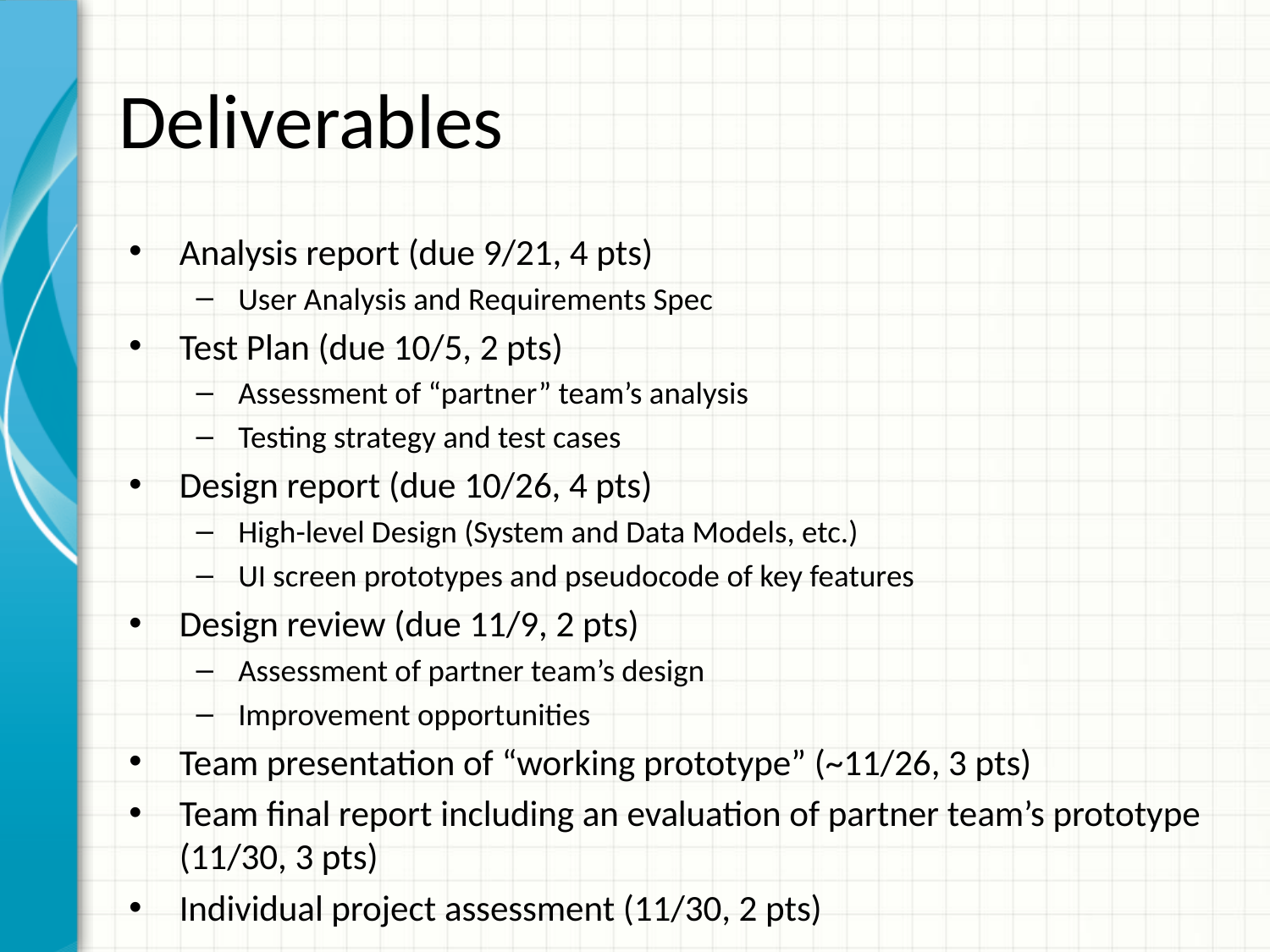

# Deliverables
Analysis report (due 9/21, 4 pts)
User Analysis and Requirements Spec
Test Plan (due 10/5, 2 pts)
Assessment of “partner” team’s analysis
Testing strategy and test cases
Design report (due 10/26, 4 pts)
High-level Design (System and Data Models, etc.)
UI screen prototypes and pseudocode of key features
Design review (due 11/9, 2 pts)
Assessment of partner team’s design
Improvement opportunities
Team presentation of “working prototype” (~11/26, 3 pts)
Team final report including an evaluation of partner team’s prototype (11/30, 3 pts)
Individual project assessment (11/30, 2 pts)